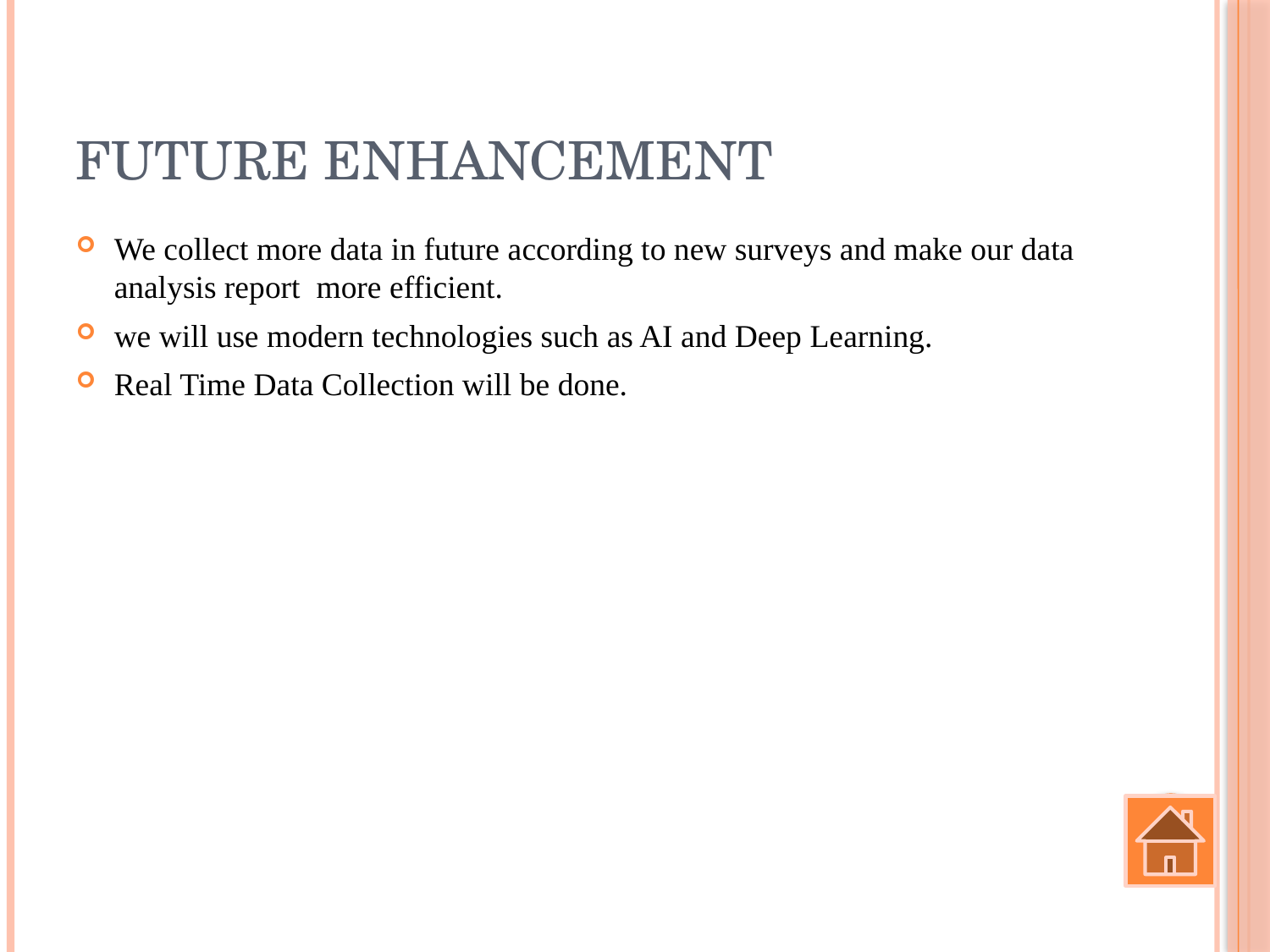

# Future Enhancement
We collect more data in future according to new surveys and make our data analysis report  more efficient.
we will use modern technologies such as AI and Deep Learning.
Real Time Data Collection will be done.